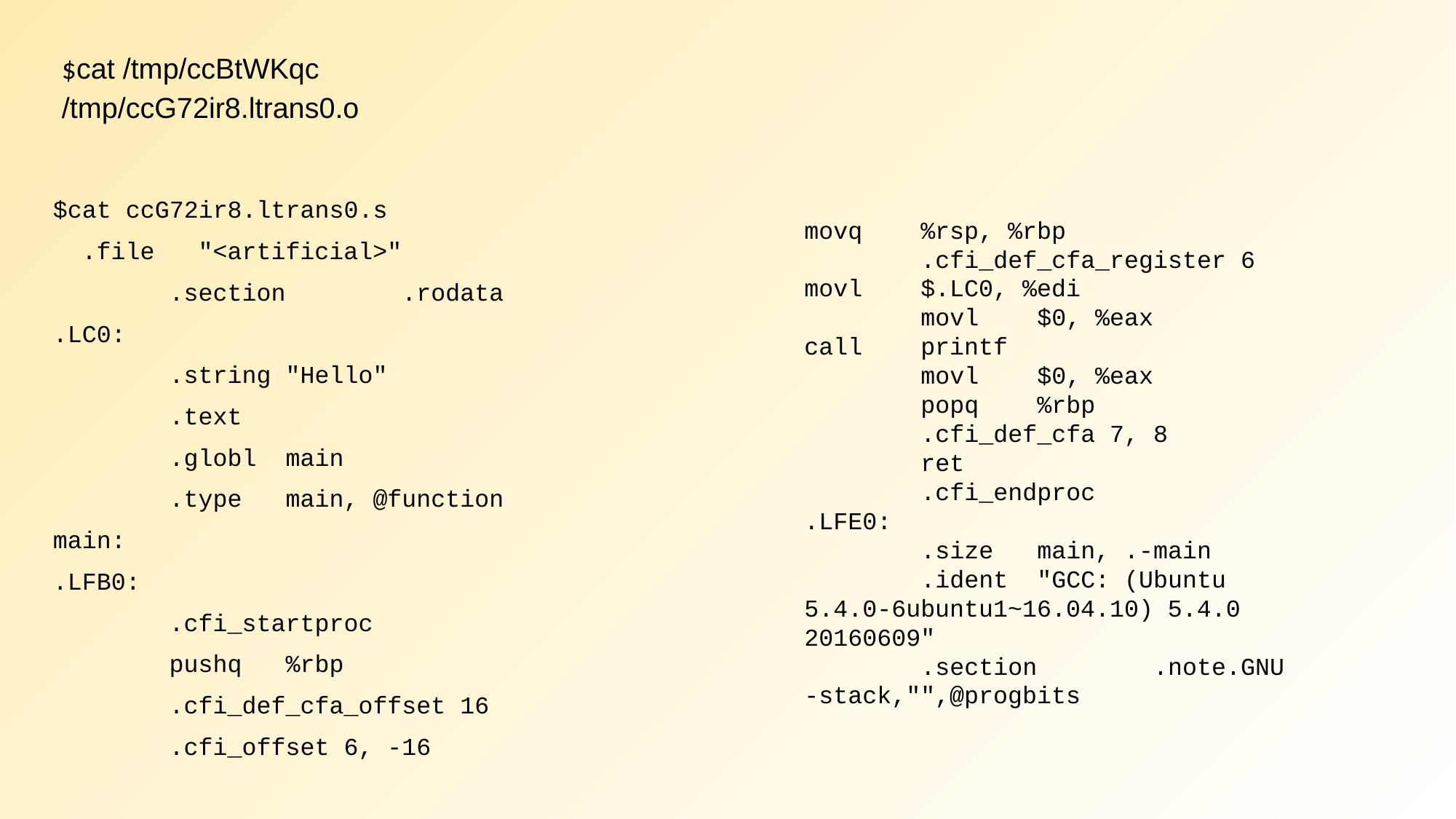

$cat ccG72ir8.ltrans0.s
  .file   "<artificial>"
        .section        .rodata
.LC0:
        .string "Hello"
        .text
        .globl  main
        .type   main, @function
main:
.LFB0:
        .cfi_startproc
        pushq   %rbp
        .cfi_def_cfa_offset 16
        .cfi_offset 6, -16

$cat /tmp/ccBtWKqc
/tmp/ccG72ir8.ltrans0.o

movq    %rsp, %rbp
        .cfi_def_cfa_register 6
movl    $.LC0, %edi
        movl    $0, %eax
call    printf
        movl    $0, %eax
        popq    %rbp
        .cfi_def_cfa 7, 8
        ret
        .cfi_endproc
.LFE0:
        .size   main, .-main
        .ident  "GCC: (Ubuntu 5.4.0-6ubuntu1~16.04.10) 5.4.0 20160609"
        .section        .note.GNU-stack,"",@progbits